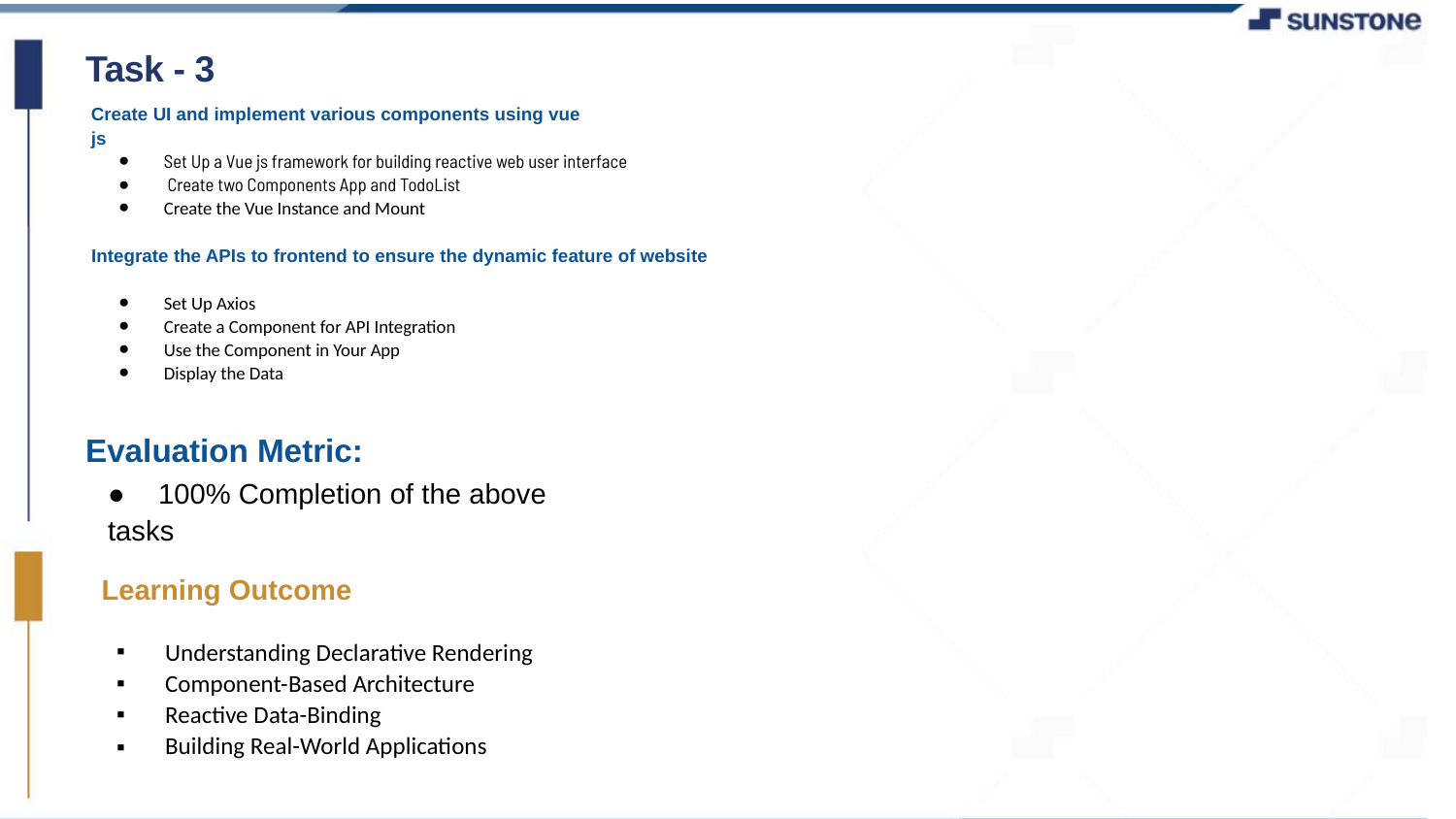

Task - 3
Create UI and implement various components using vue js
Set Up a Vue js framework for building reactive web user interface
 Create two Components App and TodoList
Create the Vue Instance and Mount
●
●
●
Integrate the APIs to frontend to ensure the dynamic feature of website
Set Up Axios
Create a Component for API Integration
Use the Component in Your App
Display the Data
●
●
●
●

Evaluation Metric:
● 100% Completion of the above tasks
Learning Outcome
Understanding Declarative Rendering
Component-Based Architecture
Reactive Data-Binding
Building Real-World Applications
▪
▪
▪
▪